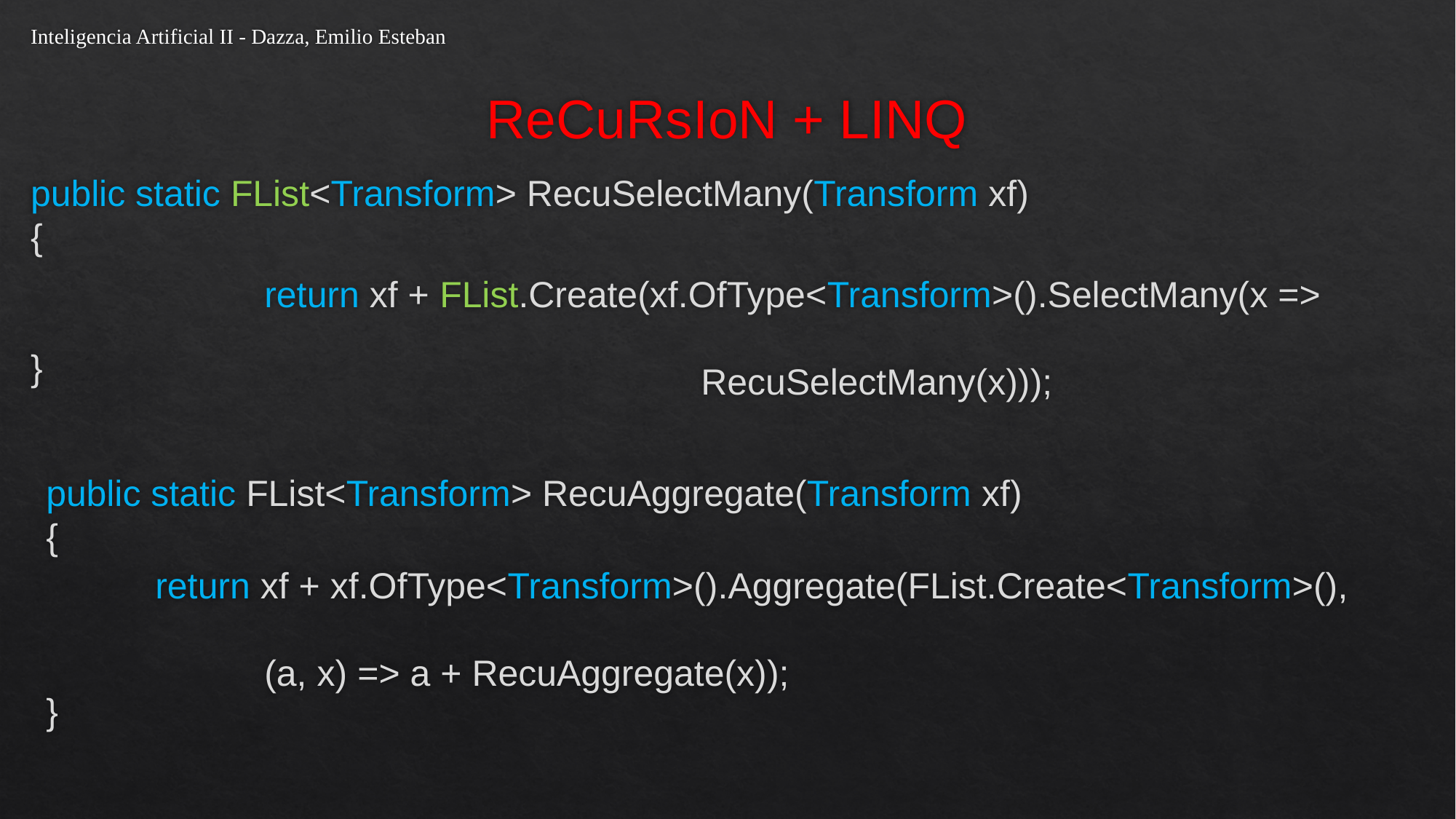

Inteligencia Artificial II - Dazza, Emilio Esteban
ReCuRsIoN + LINQ
public static FList<Transform> RecuSelectMany(Transform xf)
{

}
		return xf + FList.Create(xf.OfType<Transform>().SelectMany(x =>
																		RecuSelectMany(x)));
public static FList<Transform> RecuAggregate(Transform xf)
{

}
	return xf + xf.OfType<Transform>().Aggregate(FList.Create<Transform>(),
														(a, x) => a + RecuAggregate(x));